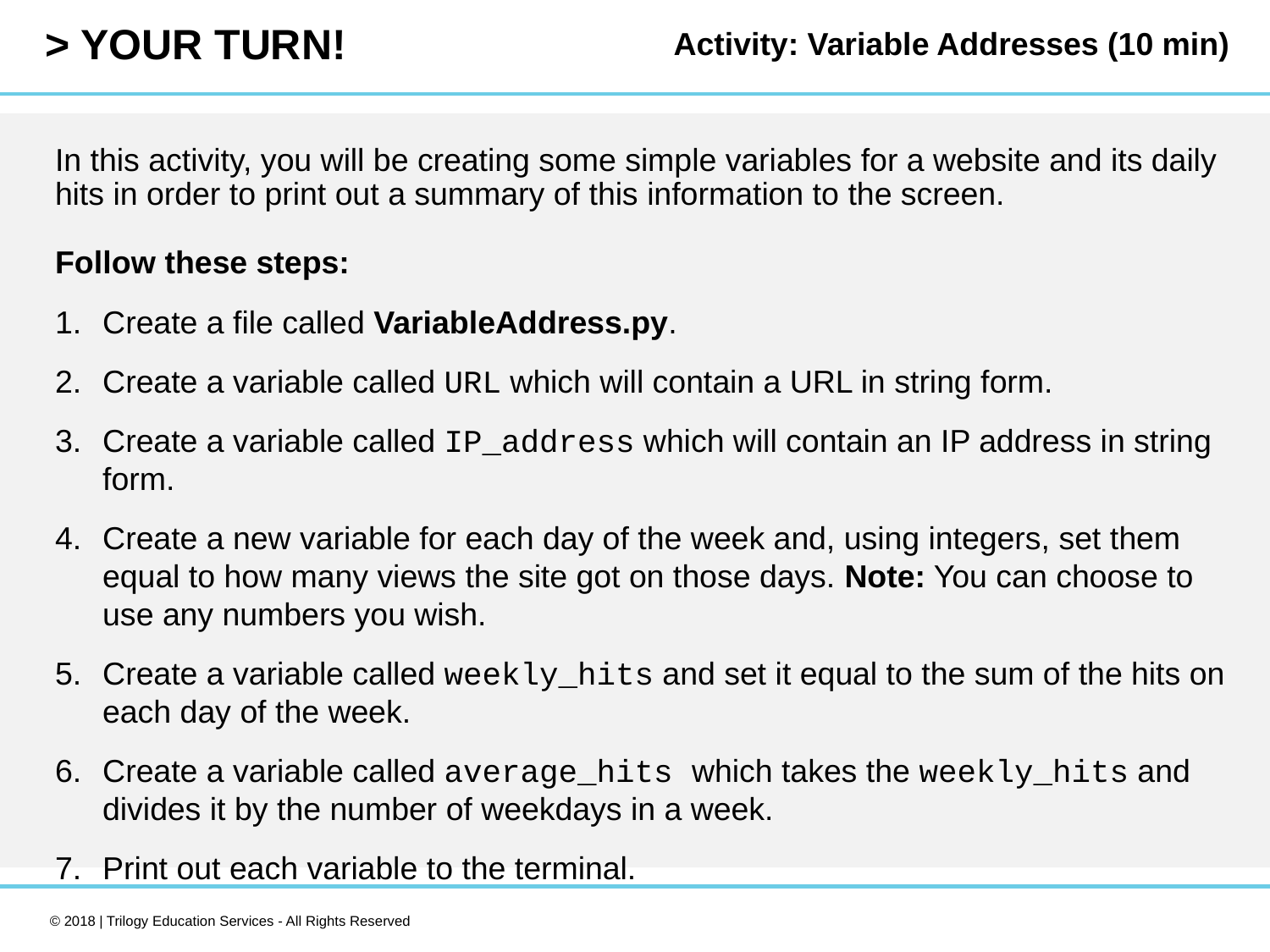

Activity: Variable Addresses (10 min)
In this activity, you will be creating some simple variables for a website and its daily hits in order to print out a summary of this information to the screen.
Follow these steps:
Create a file called VariableAddress.py.
Create a variable called URL which will contain a URL in string form.
Create a variable called IP_address which will contain an IP address in string form.
Create a new variable for each day of the week and, using integers, set them equal to how many views the site got on those days. Note: You can choose to use any numbers you wish.
Create a variable called weekly_hits and set it equal to the sum of the hits on each day of the week.
Create a variable called average_hits which takes the weekly_hits and divides it by the number of weekdays in a week.
Print out each variable to the terminal.